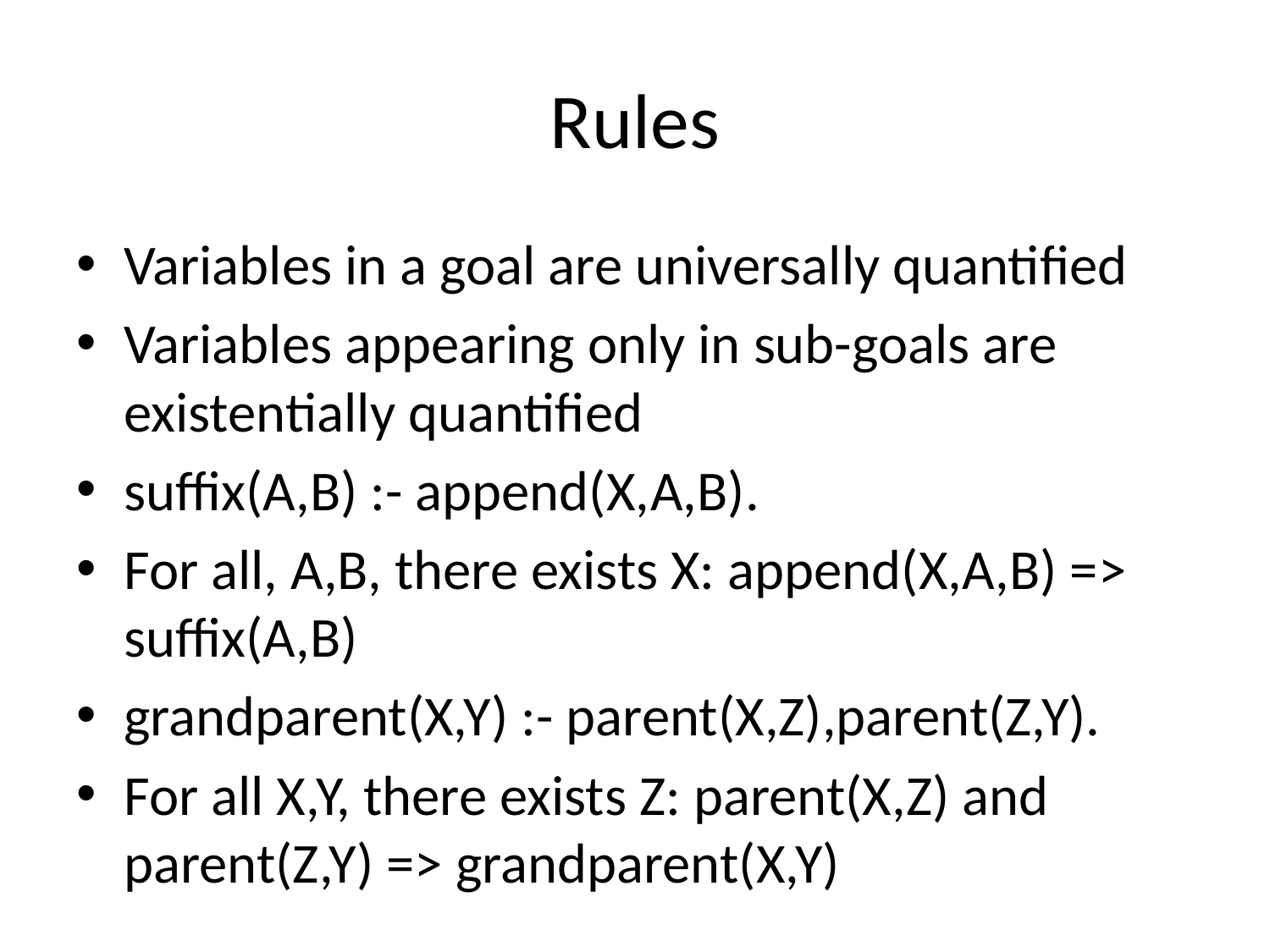

# Rules
Variables in a goal are universally quantified
Variables appearing only in sub-goals are existentially quantified
suffix(A,B) :- append(X,A,B).
For all, A,B, there exists X: append(X,A,B) => suffix(A,B)
grandparent(X,Y) :- parent(X,Z),parent(Z,Y).
For all X,Y, there exists Z: parent(X,Z) and parent(Z,Y) => grandparent(X,Y)